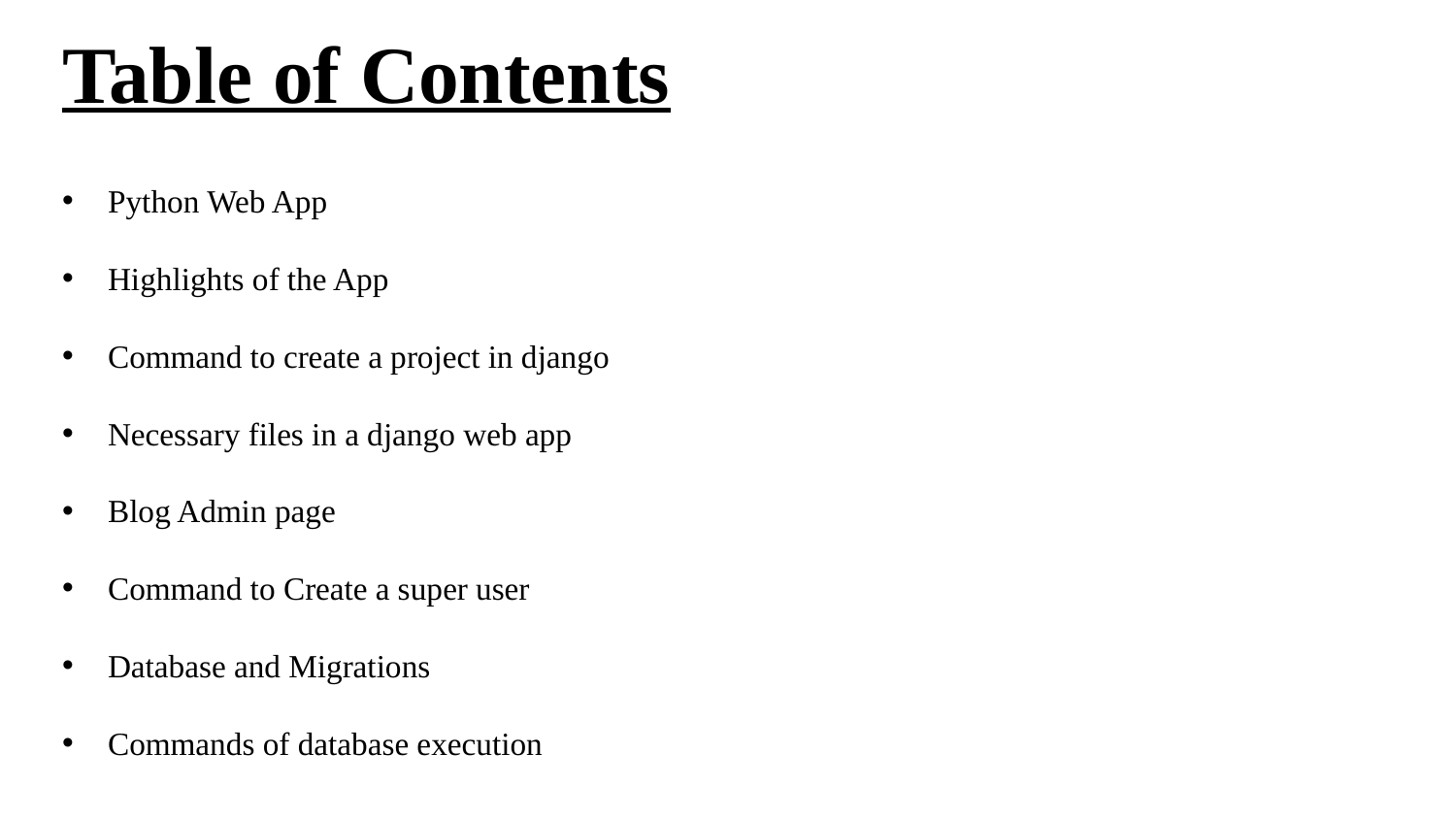

# Table of Contents
Python Web App

Highlights of the App

Command to create a project in django

Necessary files in a django web app

Blog Admin page

Command to Create a super user

Database and Migrations

Commands of database execution